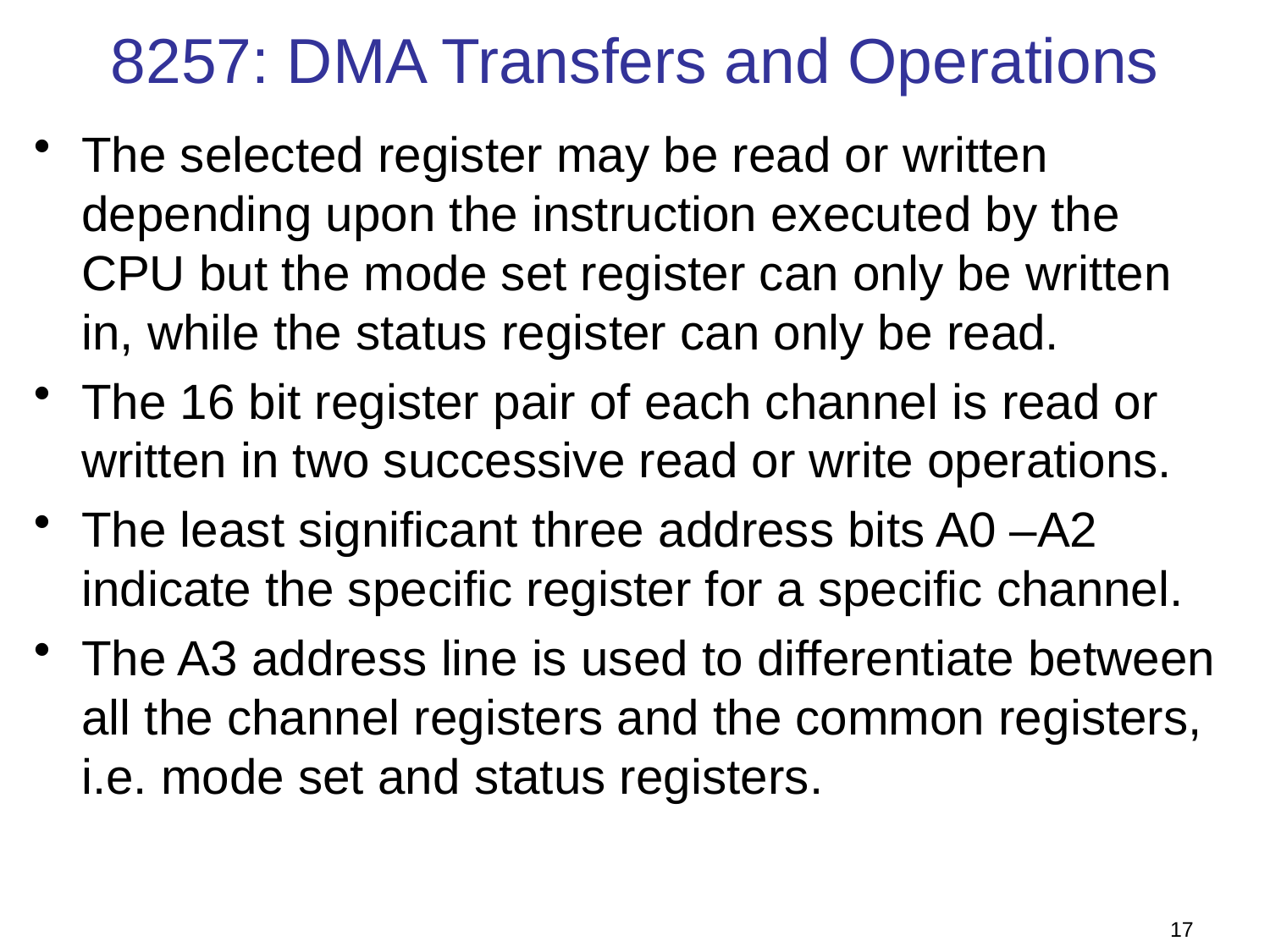

# 8257: DMA Transfers and Operations
The selected register may be read or written depending upon the instruction executed by the CPU but the mode set register can only be written in, while the status register can only be read.
The 16 bit register pair of each channel is read or written in two successive read or write operations.
The least significant three address bits A0 –A2 indicate the specific register for a specific channel.
The A3 address line is used to differentiate between all the channel registers and the common registers, i.e. mode set and status registers.
17